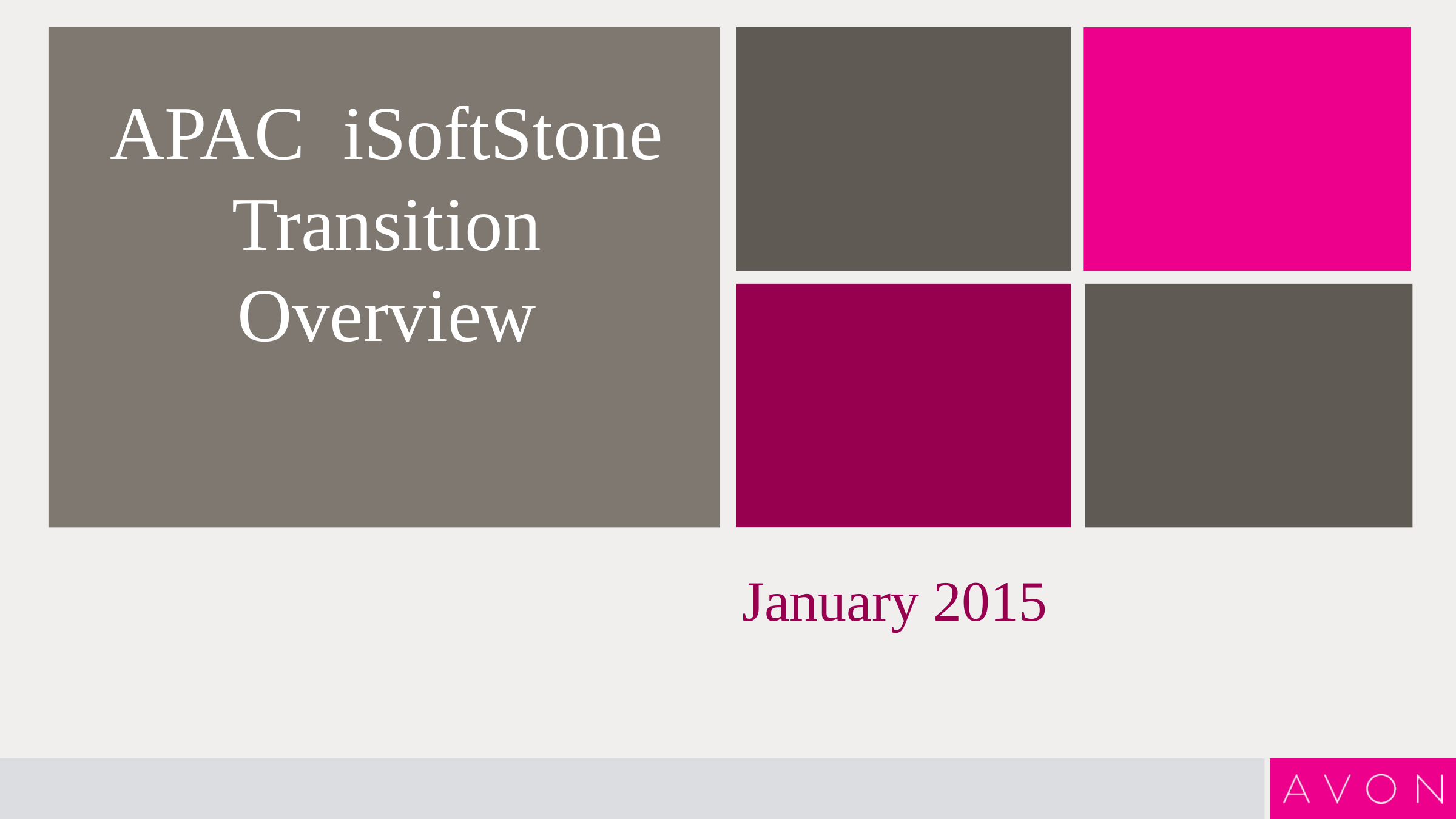

APAC  iSoftStone Transition Overview
# January 2015